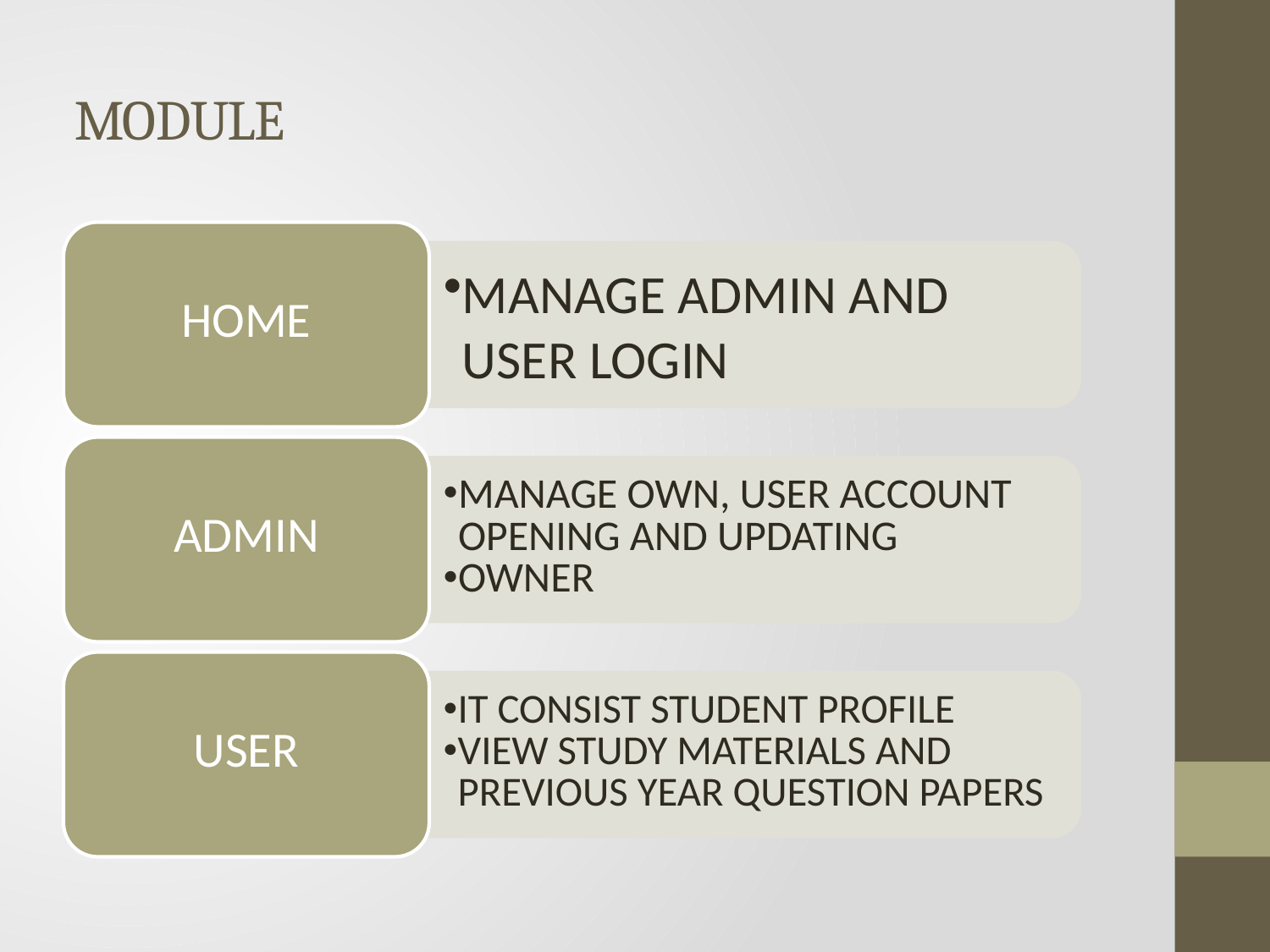

# MODULE

ADMIN
MANAGE OWN, USER ACCOUNT OPENING AND UPDATING
USER
IT CONSIST STUDENT PROFILE
VIEW STUDY MATERIALS AND PREVIOUS YEAR QUESTION PAPERS
OWNER
HOME
MANAGE ADMIN AND USER LOGIN